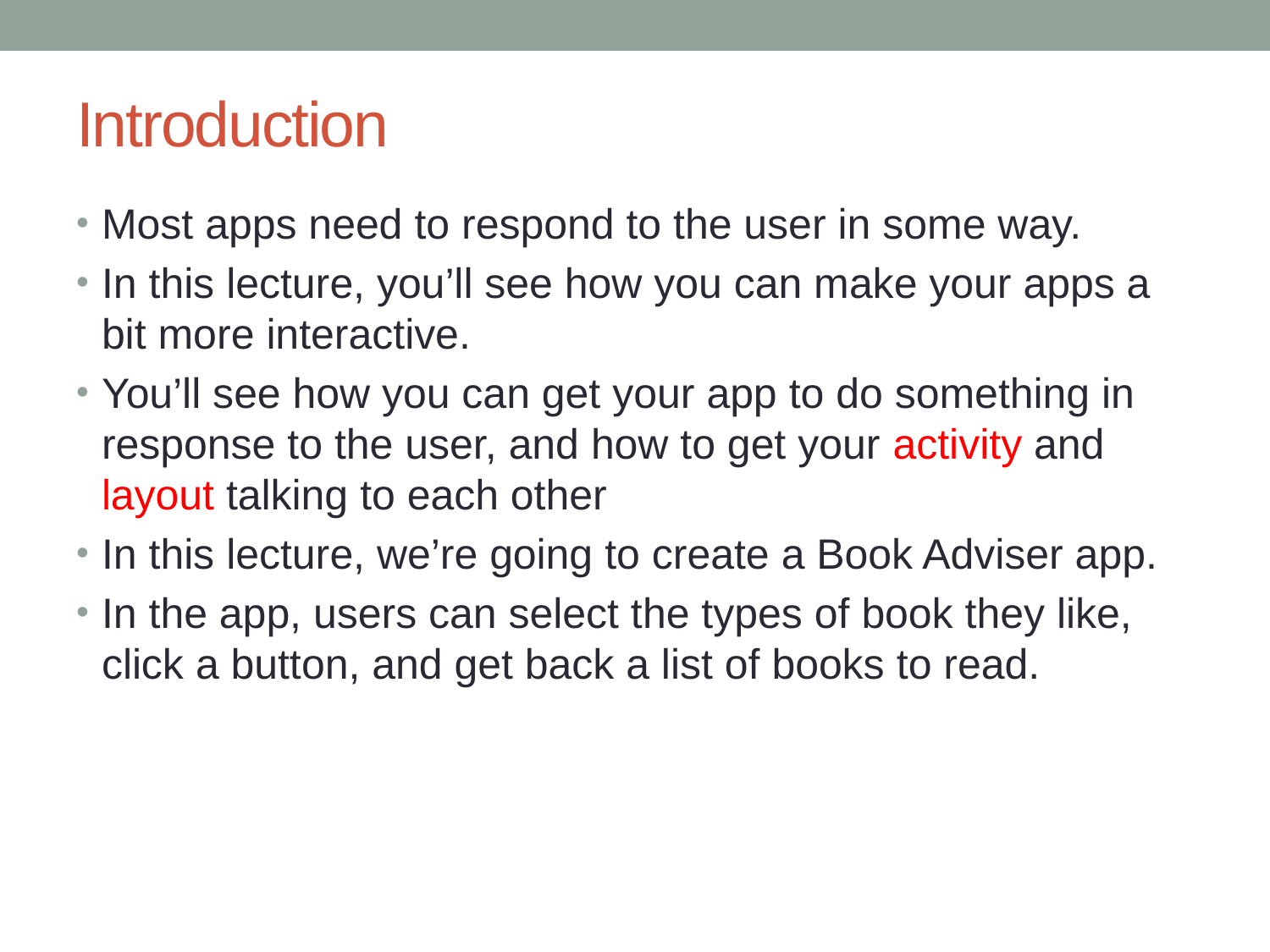

# Introduction
Most apps need to respond to the user in some way.
In this lecture, you’ll see how you can make your apps a bit more interactive.
You’ll see how you can get your app to do something in response to the user, and how to get your activity and layout talking to each other
In this lecture, we’re going to create a Book Adviser app.
In the app, users can select the types of book they like, click a button, and get back a list of books to read.